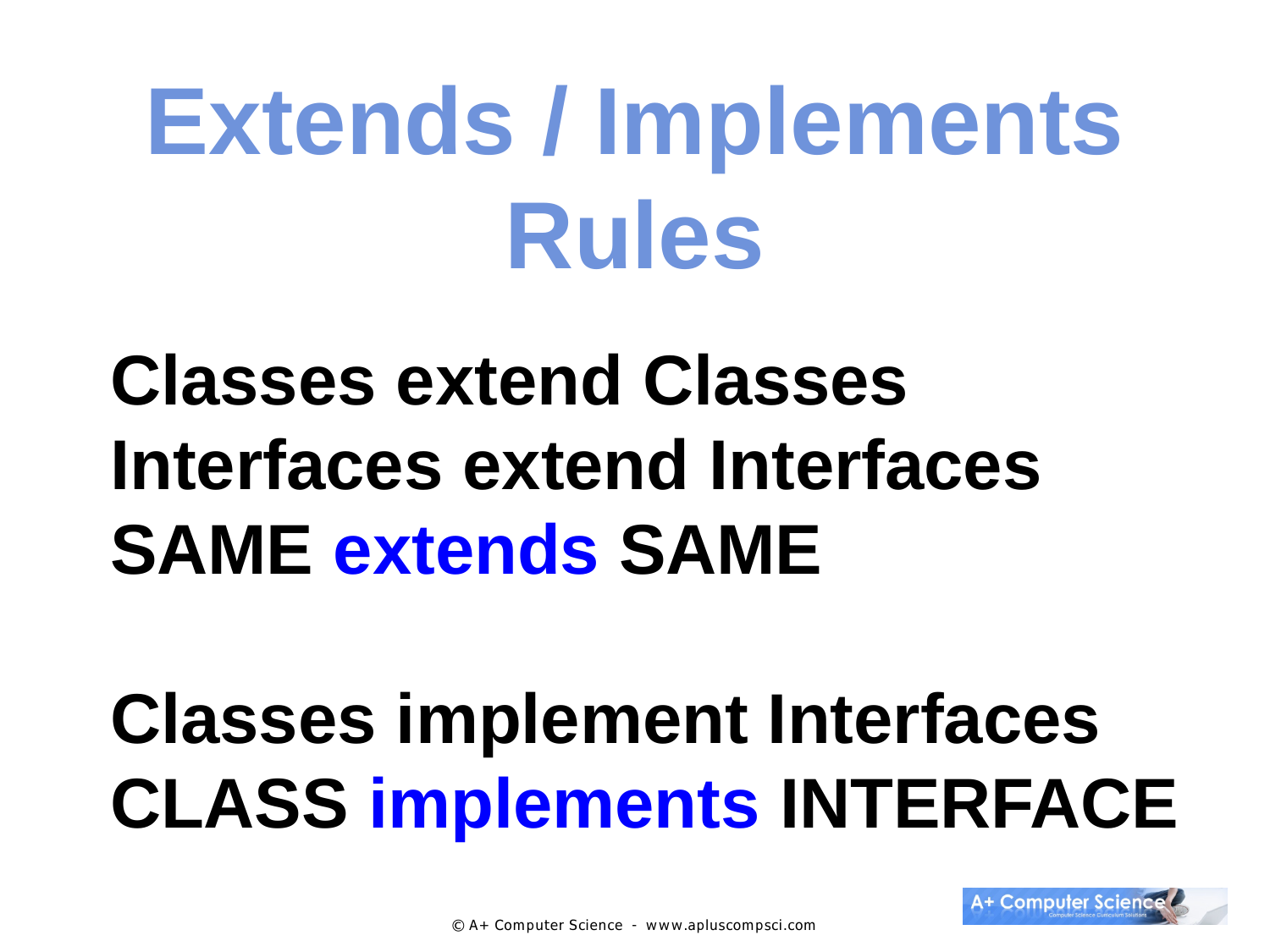

Extends / Implements
Rules
Classes extend Classes
Interfaces extend Interfaces
SAME extends SAME

Classes implement Interfaces
CLASS implements INTERFACE

© A+ Computer Science  -  www.apluscompsci.com